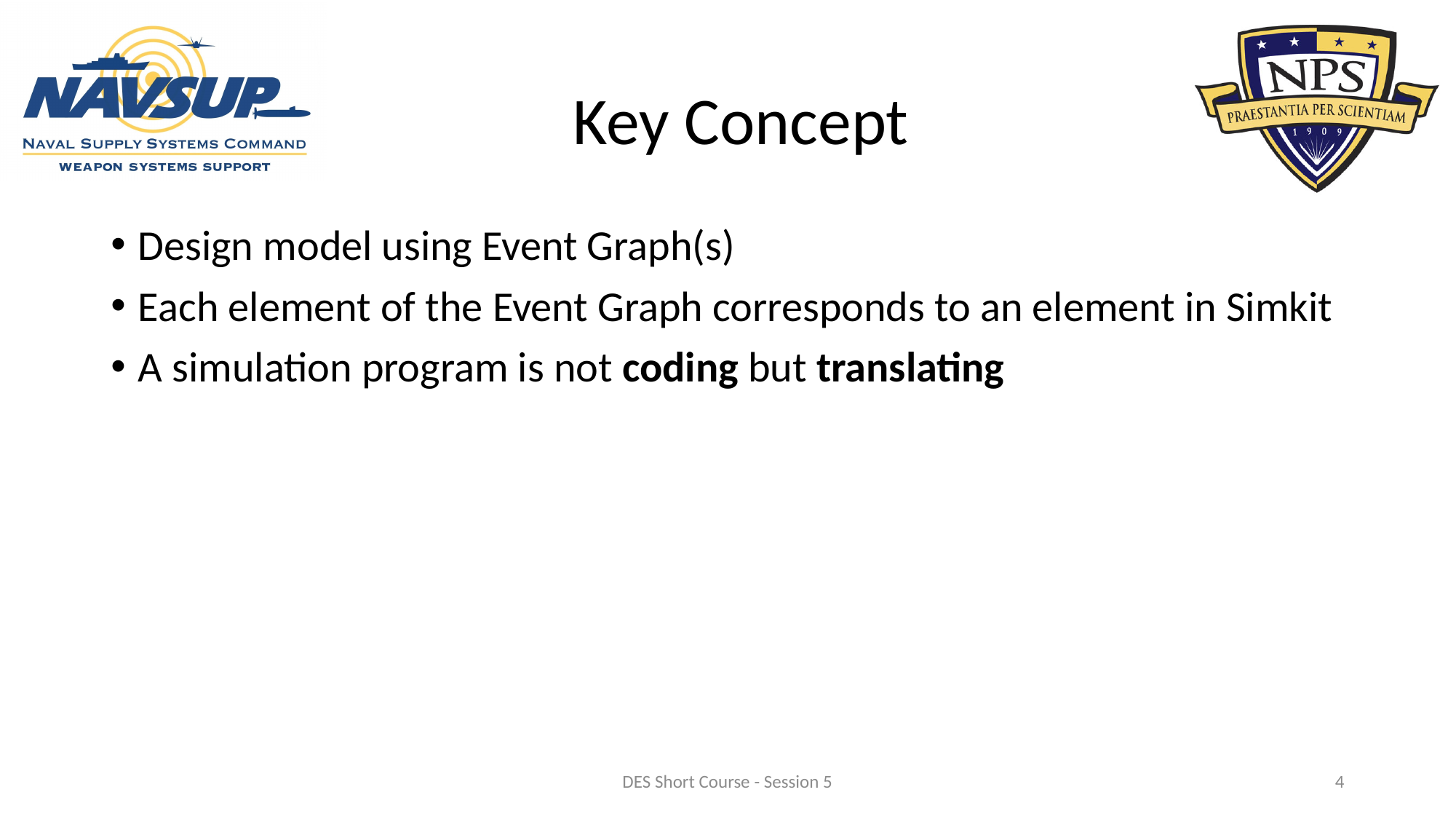

# Key Concept
Design model using Event Graph(s)
Each element of the Event Graph corresponds to an element in Simkit
A simulation program is not coding but translating
DES Short Course - Session 5
4